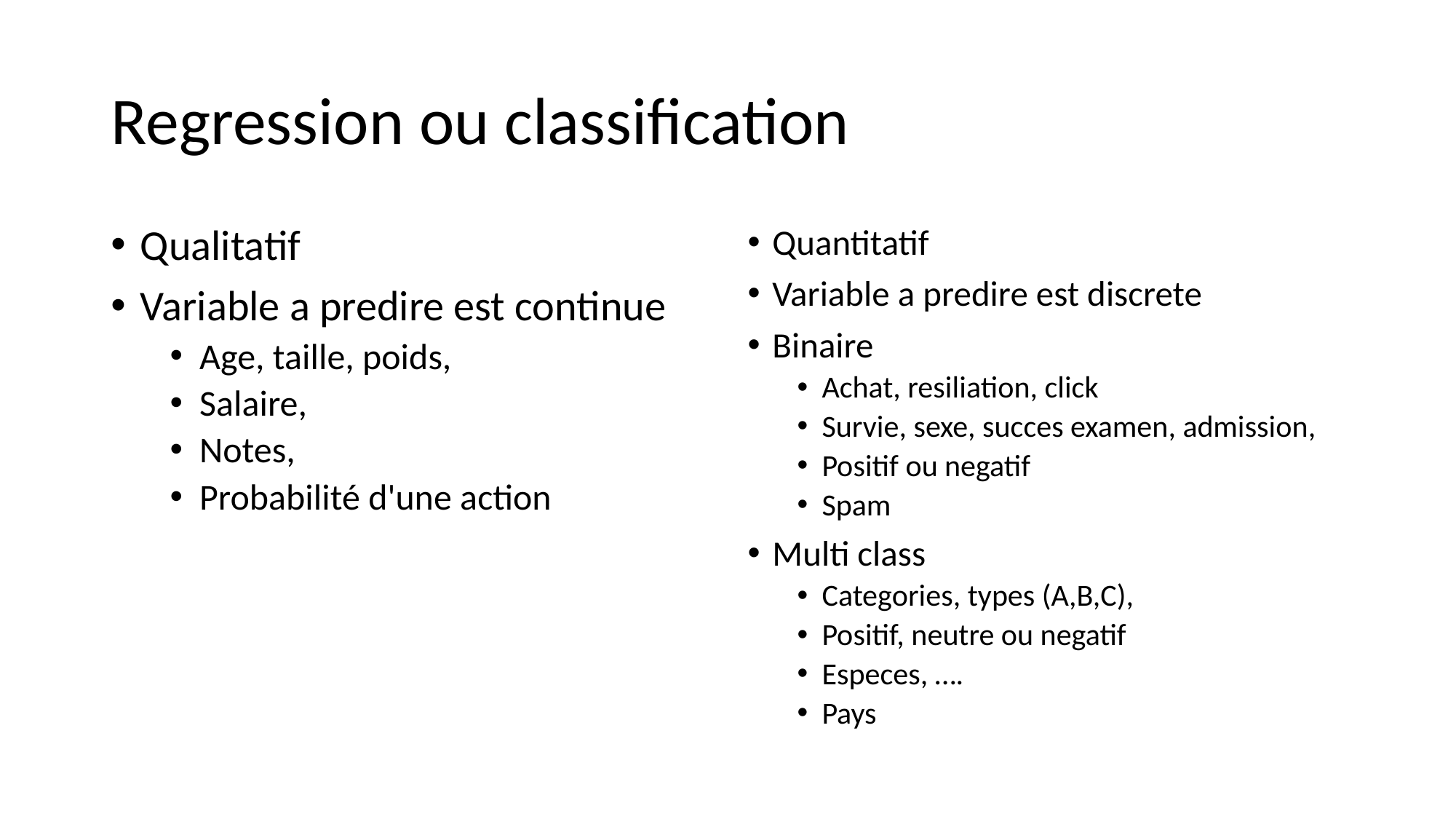

# Regression ou classification
Qualitatif
Variable a predire est continue
Age, taille, poids,
Salaire,
Notes,
Probabilité d'une action

Quantitatif
Variable a predire est discrete
Binaire
Achat, resiliation, click
Survie, sexe, succes examen, admission,
Positif ou negatif
Spam
Multi class
Categories, types (A,B,C),
Positif, neutre ou negatif
Especes, ….
Pays